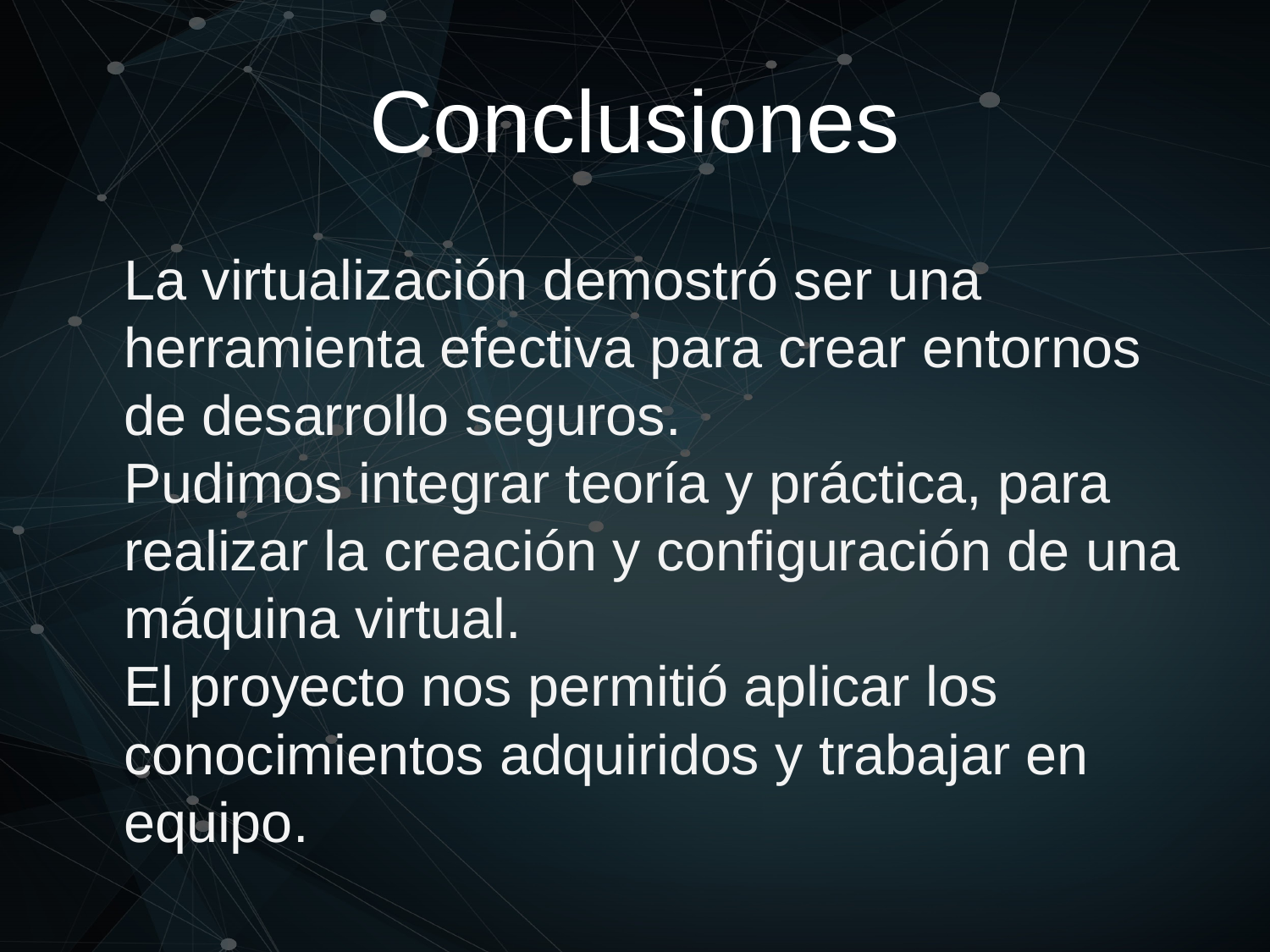

# Conclusiones
La virtualización demostró ser una herramienta efectiva para crear entornos de desarrollo seguros.
Pudimos integrar teoría y práctica, para realizar la creación y configuración de una máquina virtual.
El proyecto nos permitió aplicar los conocimientos adquiridos y trabajar en equipo.